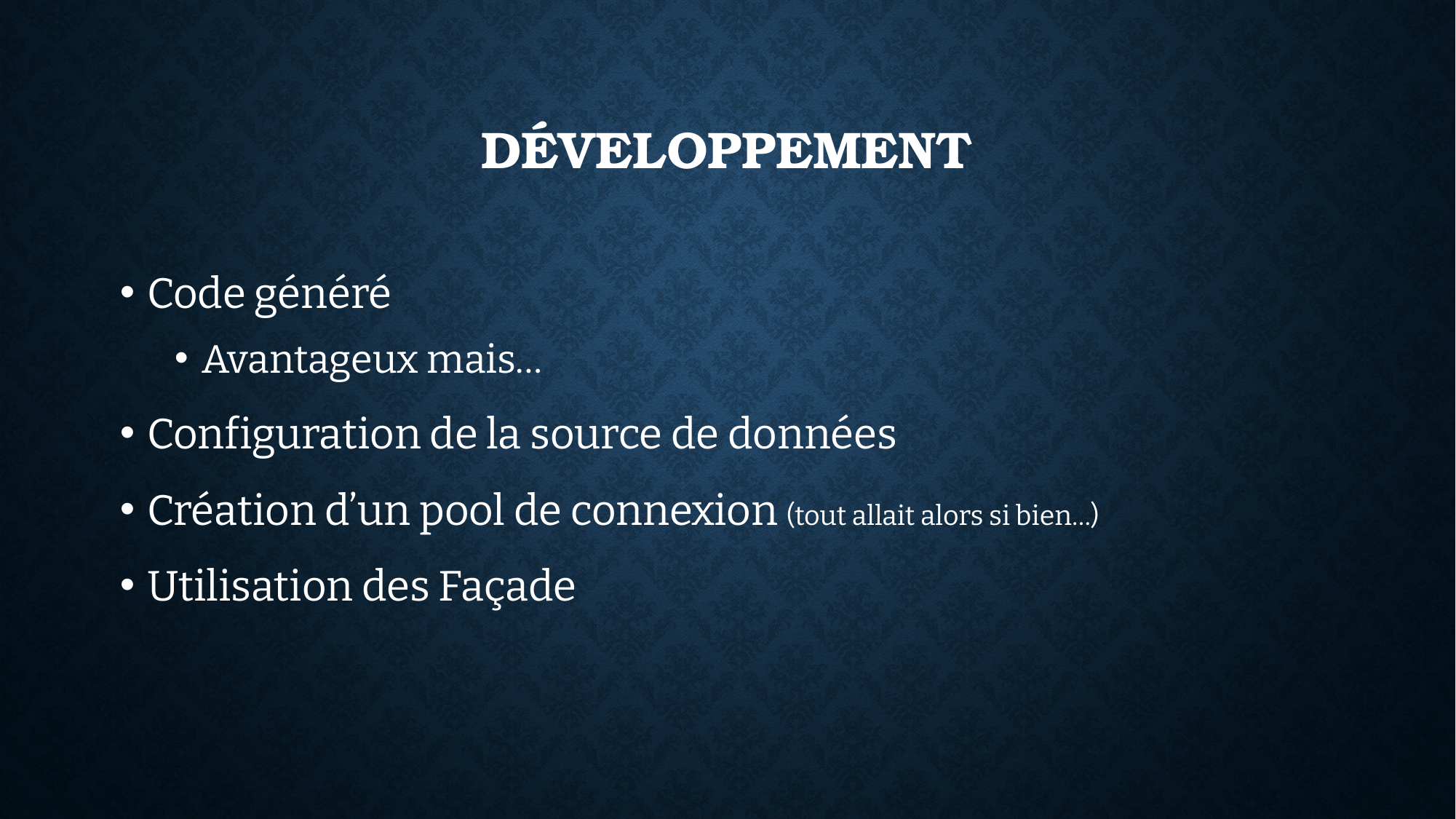

# Développement
Code généré
Avantageux mais…
Configuration de la source de données
Création d’un pool de connexion (tout allait alors si bien…)
Utilisation des Façade